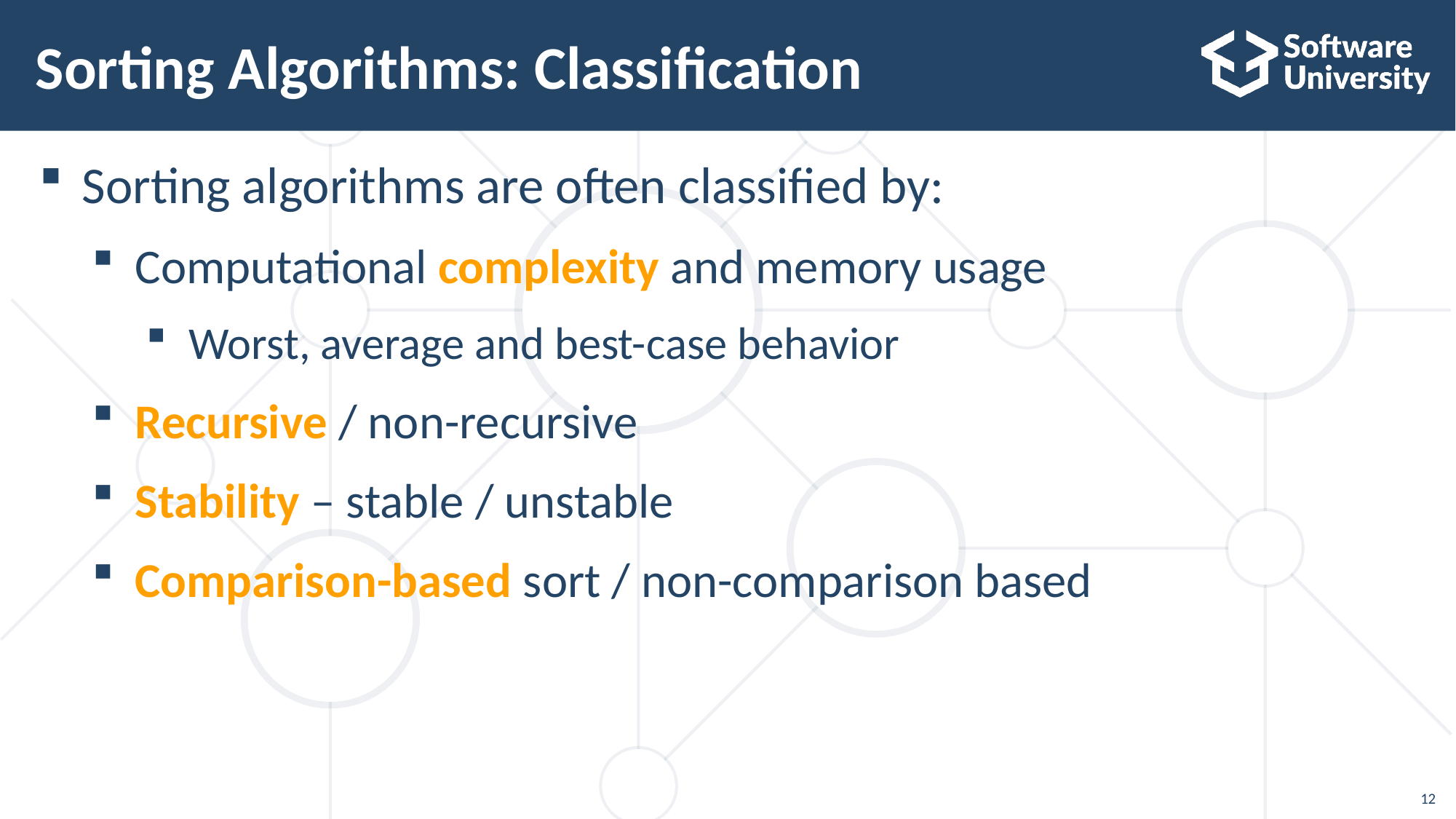

# Sorting Algorithms: Classification
Sorting algorithms are often classified by:
Computational complexity and memory usage
Worst, average and best-case behavior
Recursive / non-recursive
Stability – stable / unstable
Comparison-based sort / non-comparison based
12